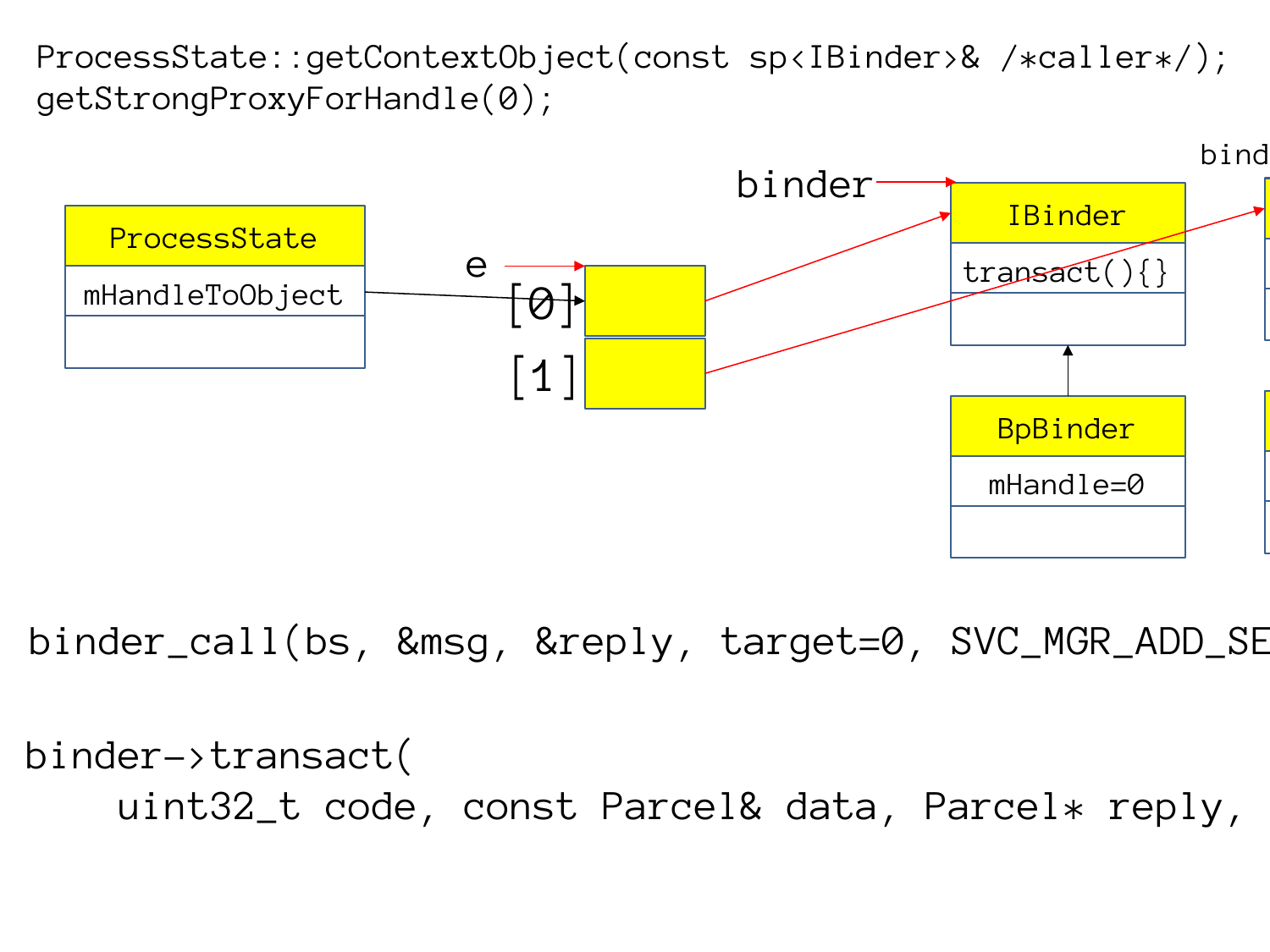

ProcessState::getContextObject(const sp<IBinder>& /*caller*/);
getStrongProxyForHandle(0);
binder
binder
IBinder
IBinder
ProcessState
e
transact(){}
transact(){}
[0]
mHandleToObject

[1]

BpBinder
BpBinder
mHandle=1
mHandle=0
transact(){}

binder_call(bs, &msg, &reply, target=0, SVC_MGR_ADD_SERVICE)
binder->transact(
    uint32_t code, const Parcel& data, Parcel* reply, uint32_t flags)